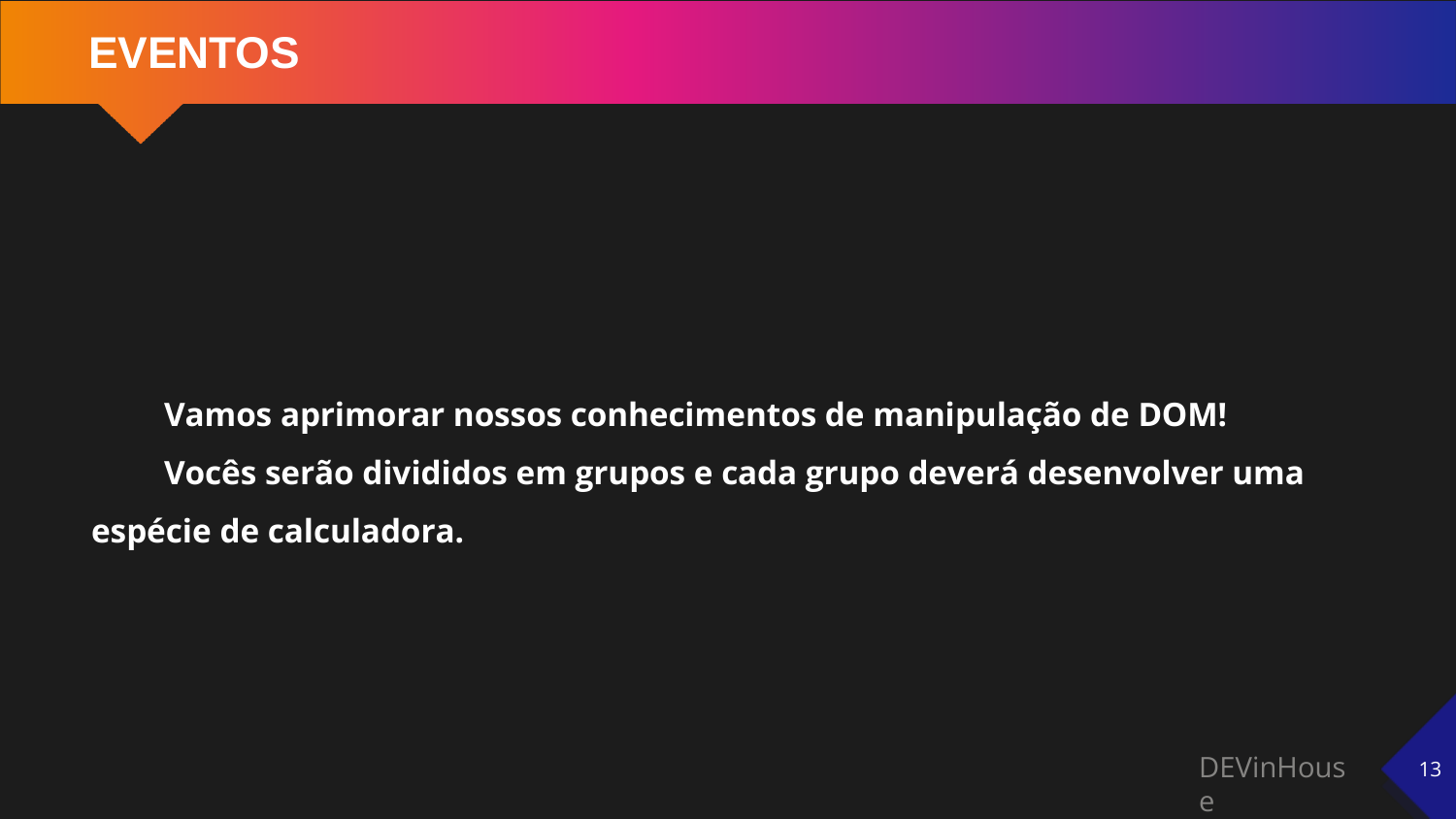

# EVENTOS
Vamos aprimorar nossos conhecimentos de manipulação de DOM!
Vocês serão divididos em grupos e cada grupo deverá desenvolver uma espécie de calculadora.
13